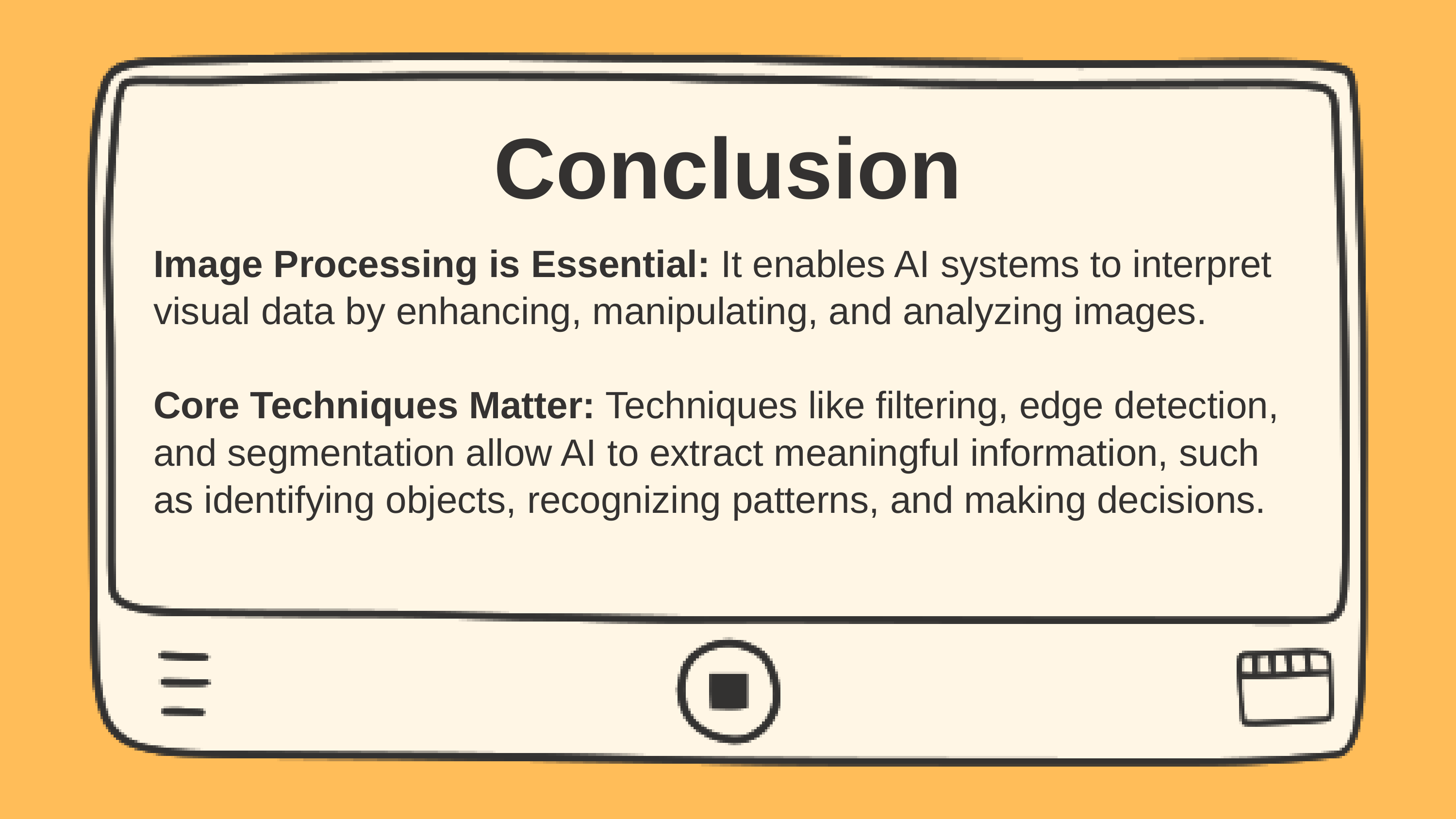

Conclusion
Image Processing is Essential: It enables AI systems to interpret visual data by enhancing, manipulating, and analyzing images.

Core Techniques Matter: Techniques like filtering, edge detection, and segmentation allow AI to extract meaningful information, such as identifying objects, recognizing patterns, and making decisions.